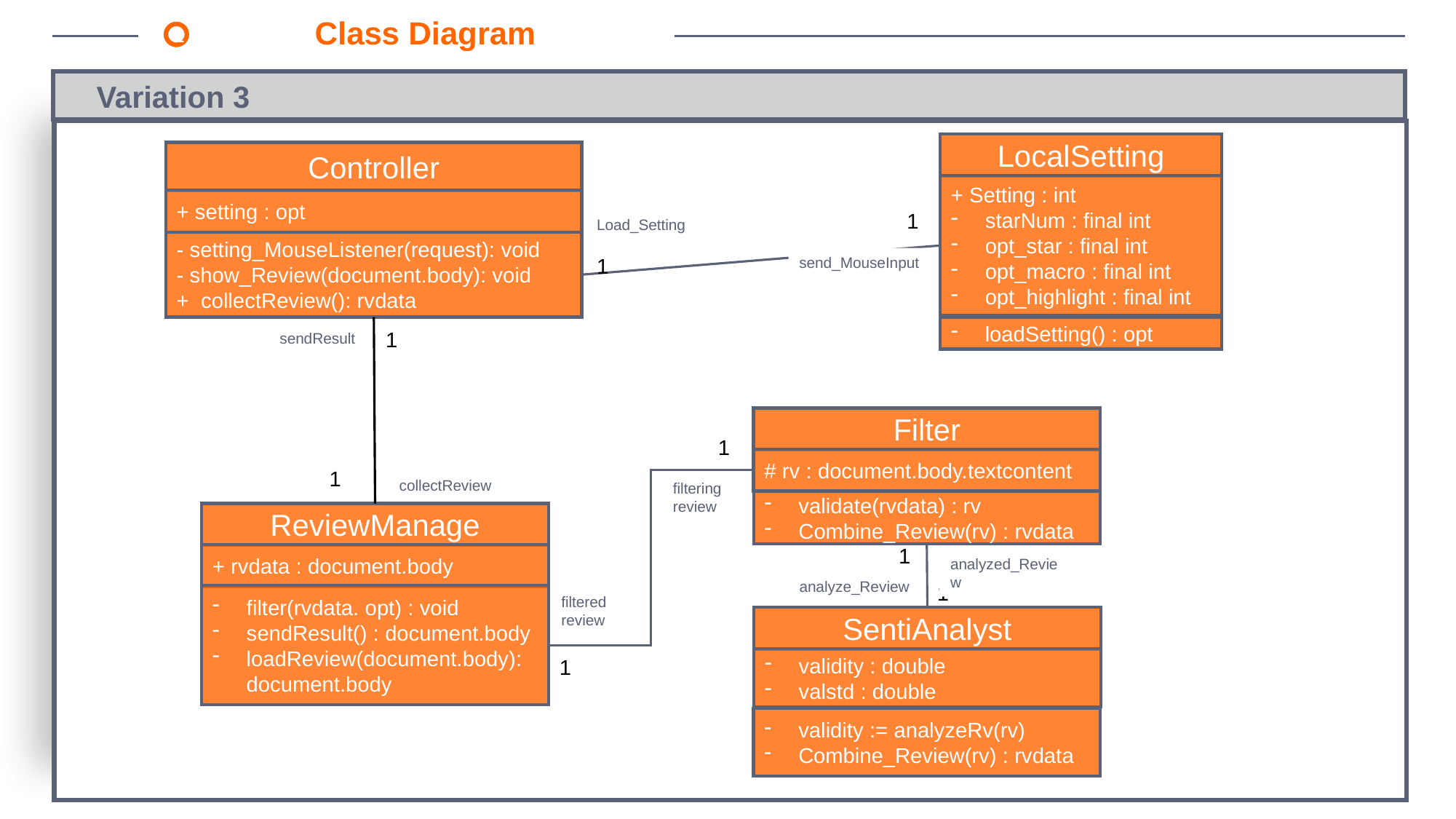

Class Diagram
1

Variation 3
zzzz
LocalSetting
+ Setting : int
starNum : final int
opt_star : final int
opt_macro : final int
opt_highlight : final int
loadSetting() : opt
Controller
+ setting : opt
- setting_MouseListener(request): void
- show_Review(document.body): void
+  collectReview(): rvdata
1
Load_Setting
1
send_MouseInput
1
sendResult
Filter
# rv : document.body.textcontent
validate(rvdata) : rv
Combine_Review(rv) : rvdata
1
1
collectReview
filtering
review
ReviewManage
+ rvdata : document.body
filter(rvdata. opt) : void
sendResult() : document.body
loadReview(document.body): document.body
1
analyzed_Review
analyze_Review
1
filtered review
SentiAnalyst
validity : double
valstd : double
validity := analyzeRv(rv)
Combine_Review(rv) : rvdata
1